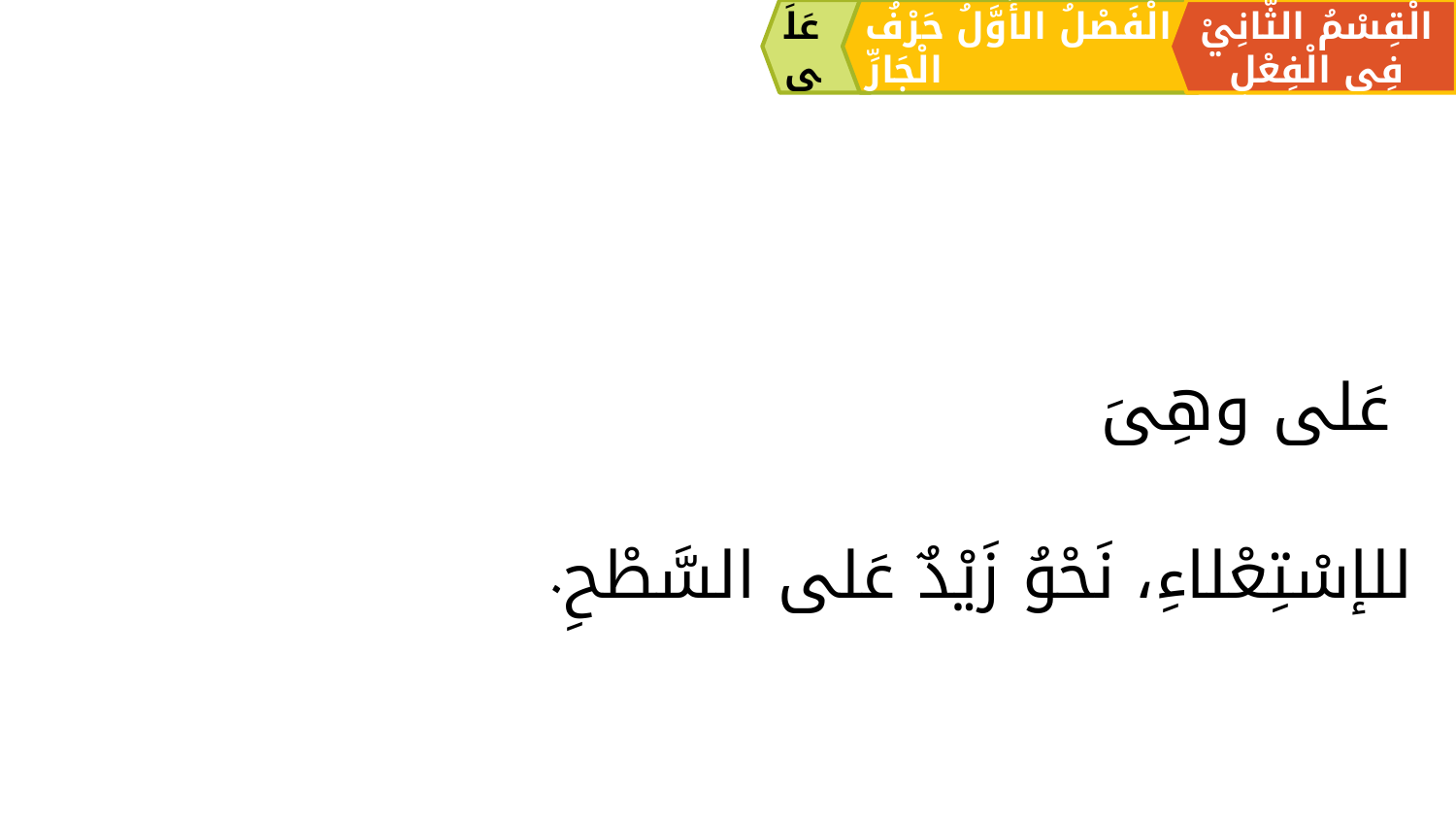

عَلَی
الْقِسْمُ الثَّانِيْ فِي الْفِعْلِ
الْفَصْلُ الأَوَّلُ حَرْفُ الْجَارِّ
 عَلى وهِىَ
للإسْتِعْلاءِ، نَحْوُ زَيْدٌ عَلى السَّطْحِ.